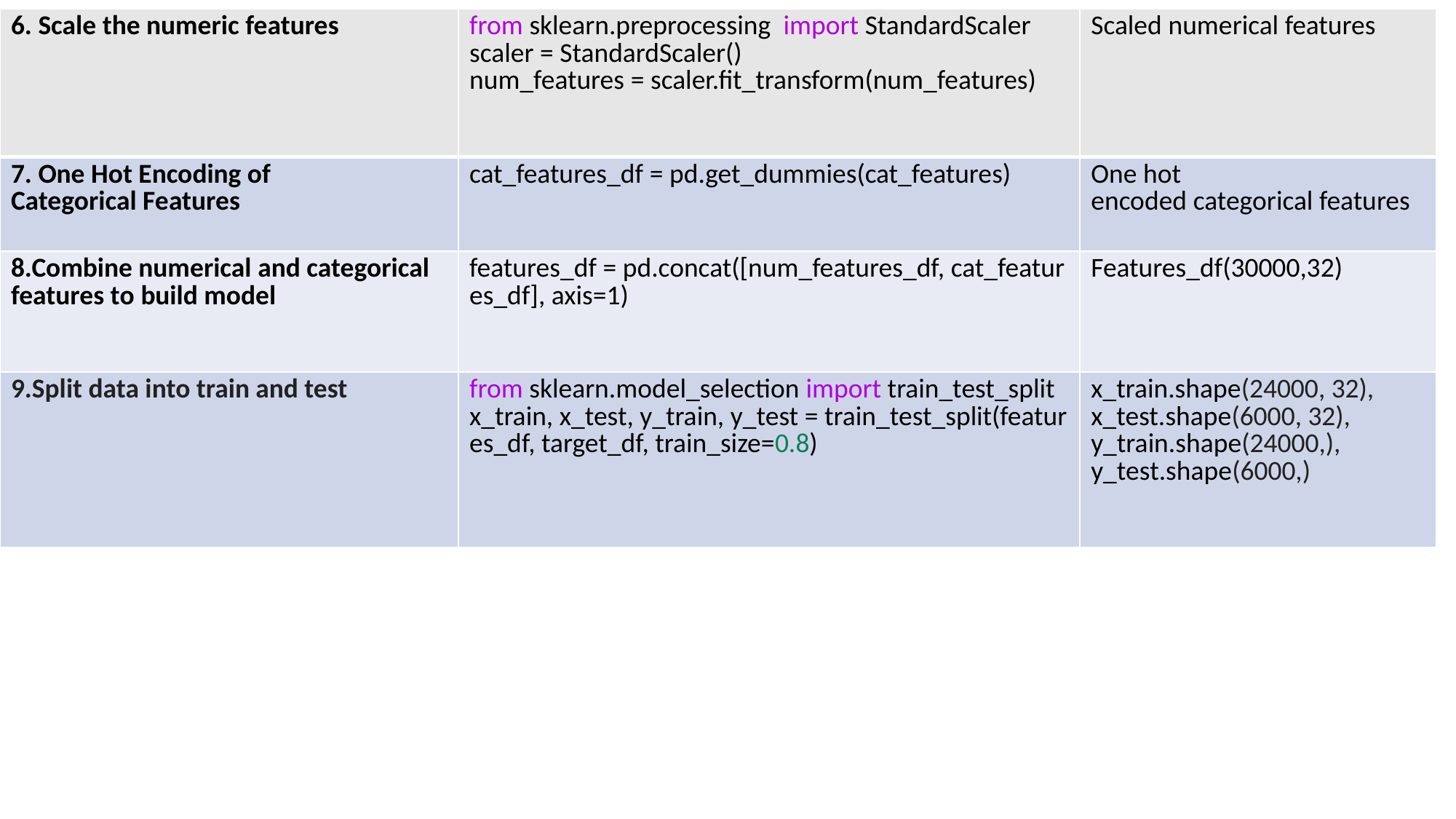

| 6. Scale the numeric features | from sklearn.preprocessing  import StandardScaler  scaler = StandardScaler()  num\_features = scaler.fit\_transform(num\_features) | Scaled numerical features |
| --- | --- | --- |
| 7. One Hot Encoding of   Categorical Features | cat\_features\_df = pd.get\_dummies(cat\_features) | One hot encoded categorical features |
| 8.Combine numerical and categorical features to build model | features\_df = pd.concat([num\_features\_df, cat\_features\_df], axis=1) | Features\_df(30000,32) |
| 9.Split data into train and test | from sklearn.model\_selection import train\_test\_split x\_train, x\_test, y\_train, y\_test = train\_test\_split(features\_df, target\_df, train\_size=0.8) | x\_train.shape(24000, 32),  x\_test.shape(6000, 32), y\_train.shape(24000,),  y\_test.shape(6000,) |